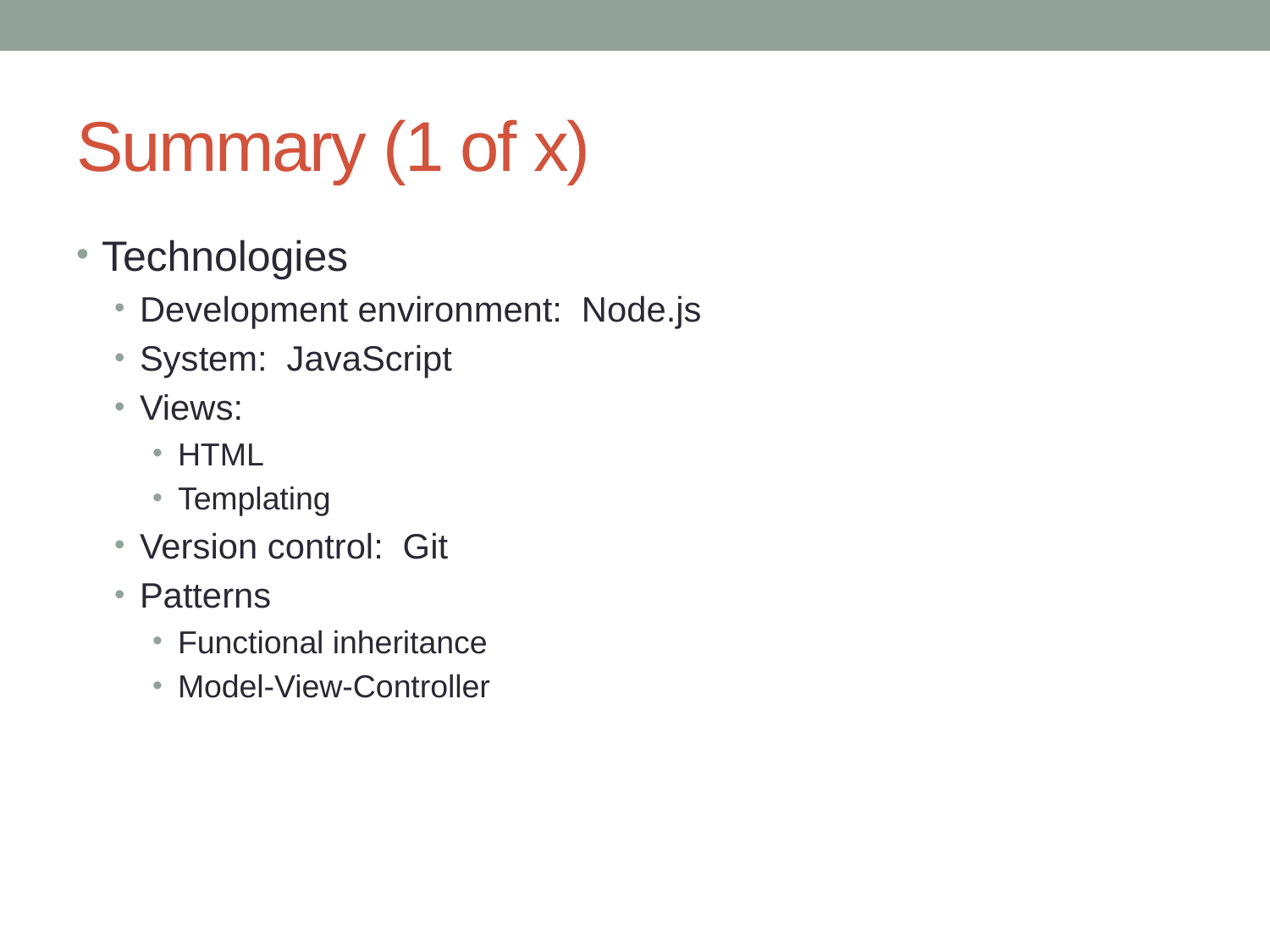

# Summary (1 of x)
Technologies
Development environment:  Node.js
System:  JavaScript
Views:
HTML
Templating
Version control:  Git
Patterns
Functional inheritance
Model-View-Controller